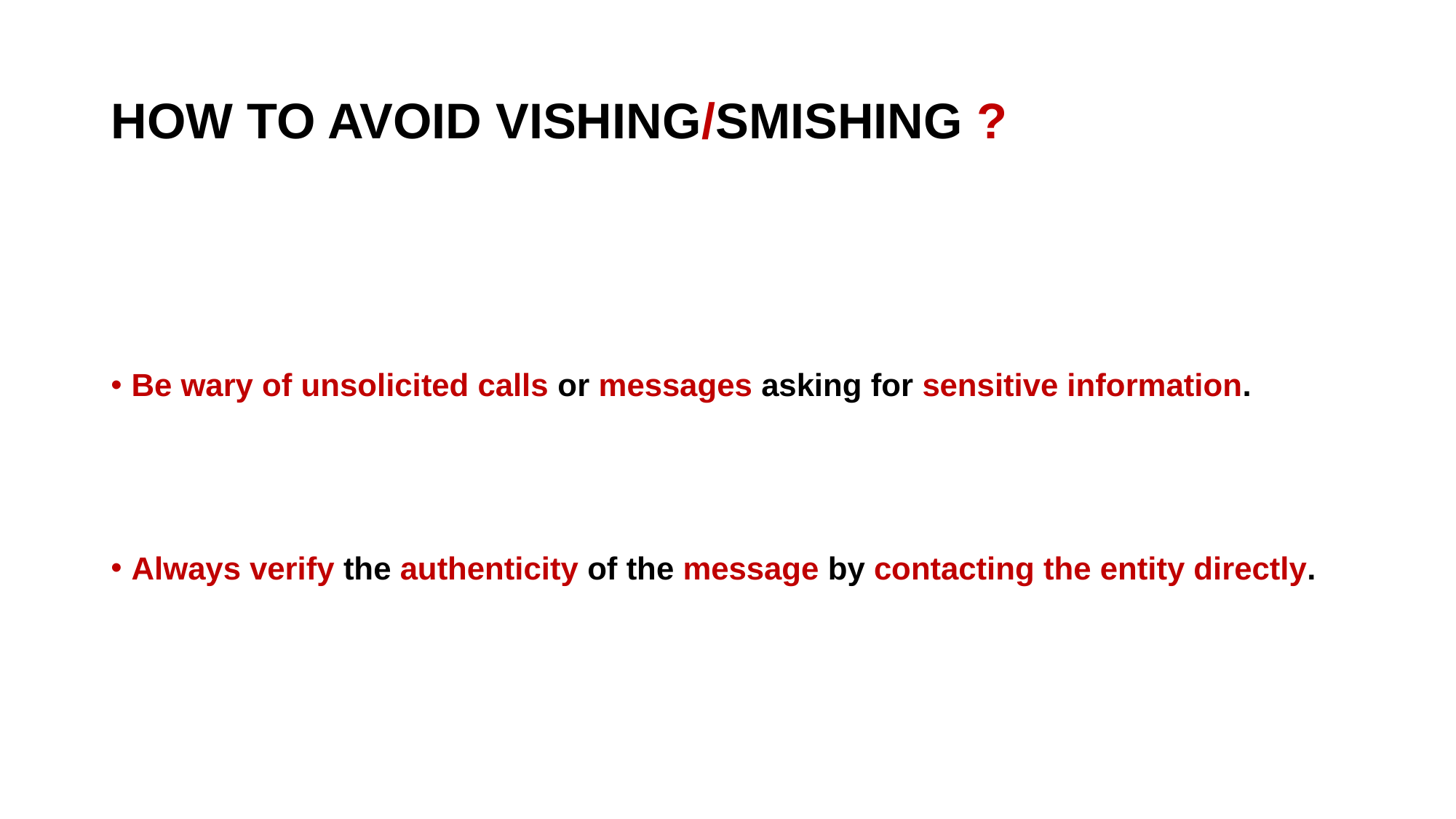

# How to Avoid Vishing/Smishing ?
Be wary of unsolicited calls or messages asking for sensitive information.

Always verify the authenticity of the message by contacting the entity directly.